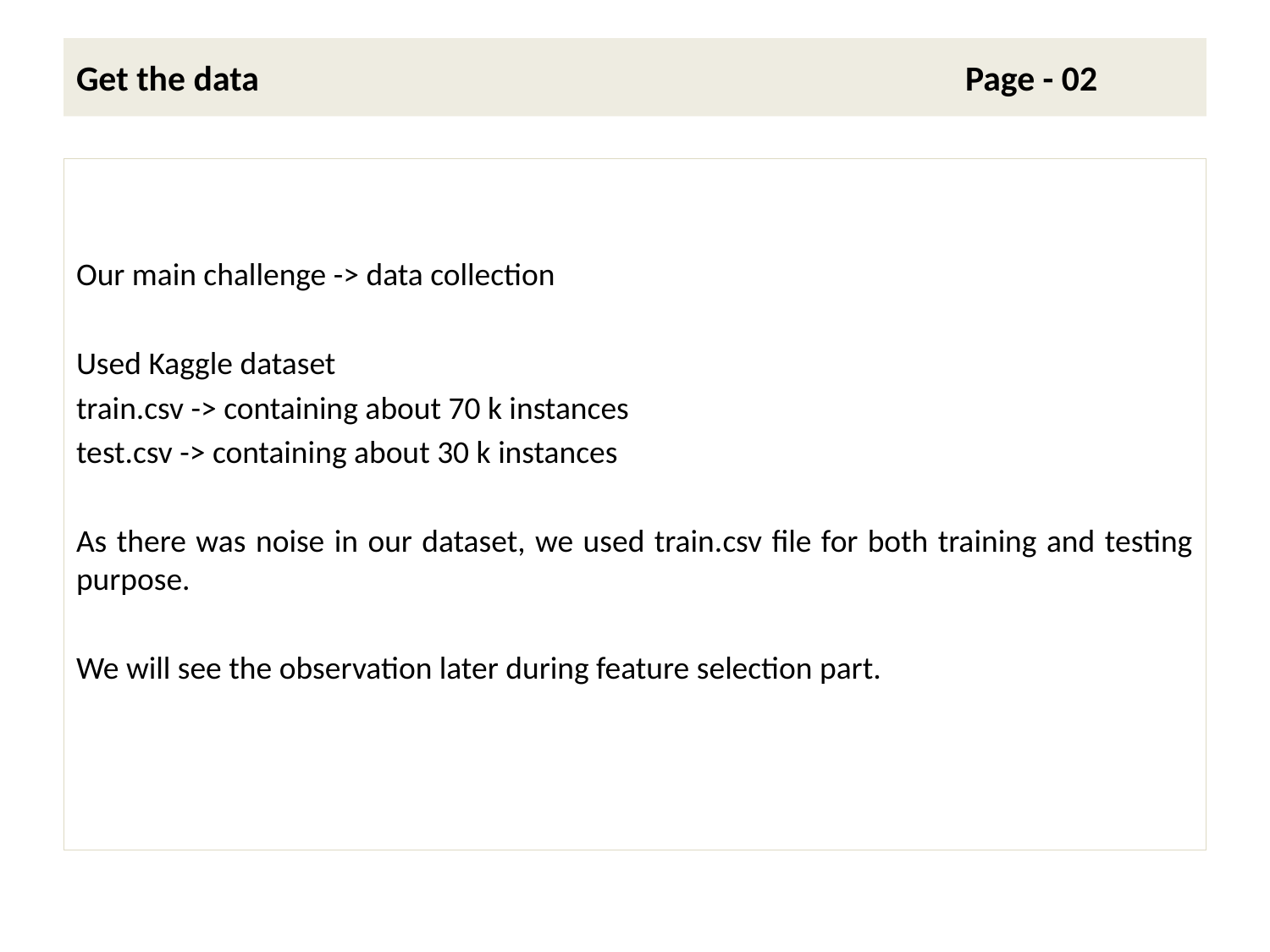

# Get the data						Page - 02

Our main challenge -> data collection

Used Kaggle dataset
train.csv -> containing about 70 k instances
test.csv -> containing about 30 k instances

As there was noise in our dataset, we used train.csv file for both training and testing purpose.

We will see the observation later during feature selection part.